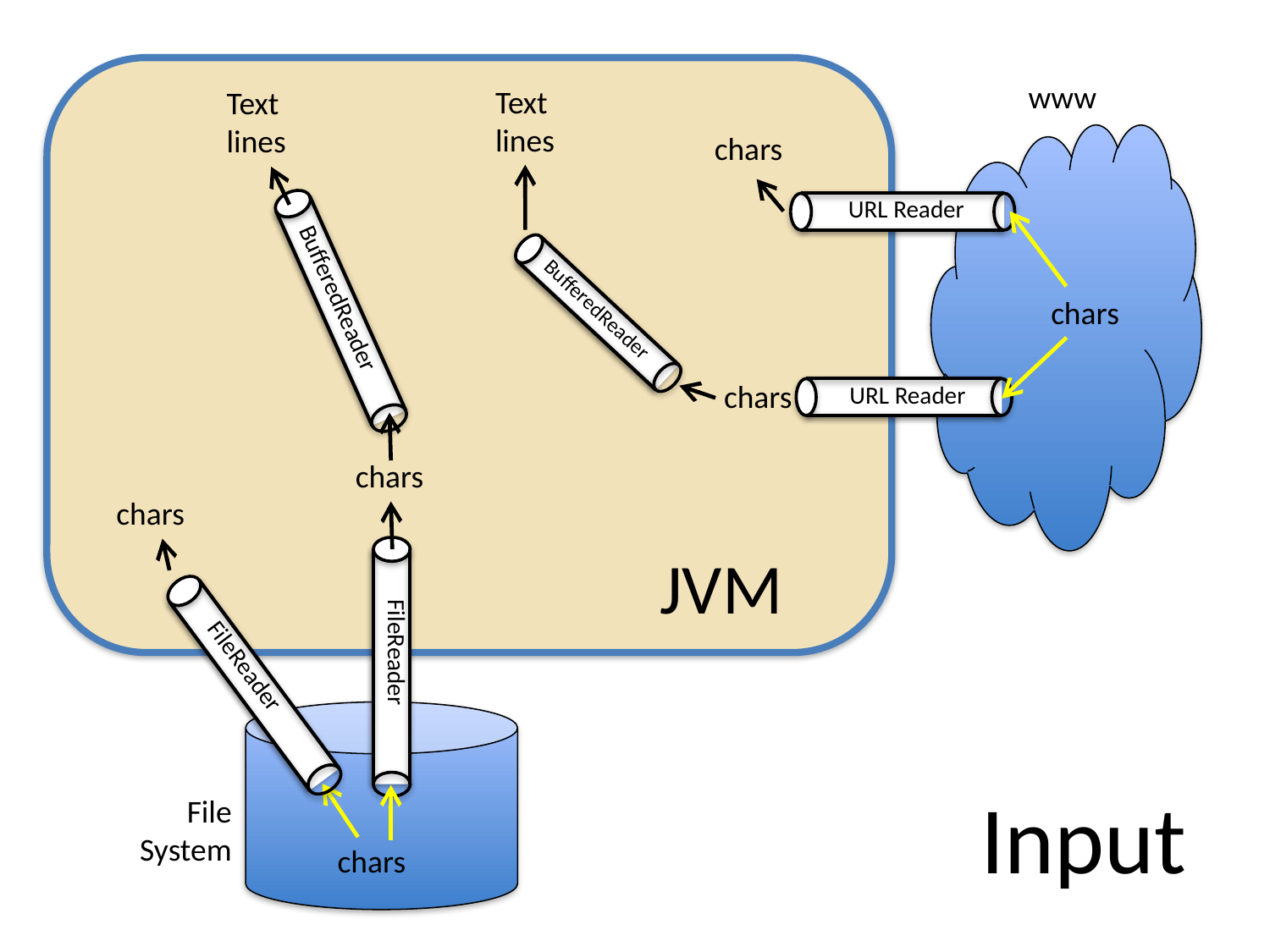

www
Text
lines
chars
Text
lines
chars
chars

BufferedReader

FileReader

URL Reader

chars
BufferedReader

URL Reader

chars
JVM
FileReader

Input
File
System
chars